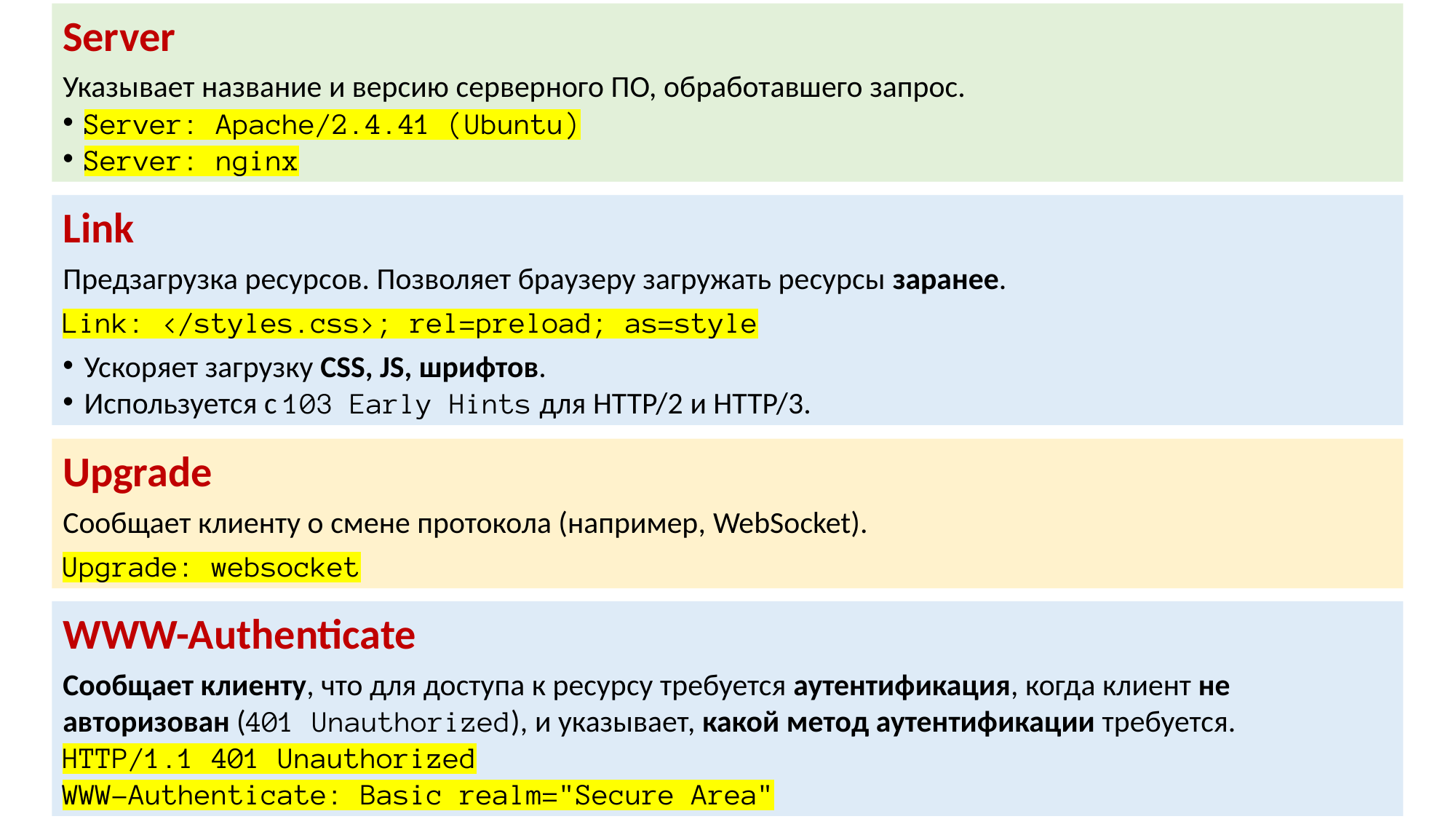

Server
Указывает название и версию серверного ПО, обработавшего запрос.
Server: Apache/2.4.41 (Ubuntu)
Server: nginx
Link
Предзагрузка ресурсов. Позволяет браузеру загружать ресурсы заранее.
Link: </styles.css>; rel=preload; as=style
Ускоряет загрузку CSS, JS, шрифтов.
Используется с 103 Early Hints для HTTP/2 и HTTP/3.
Upgrade
Сообщает клиенту о смене протокола (например, WebSocket).
Upgrade: websocket
WWW-Authenticate
Сообщает клиенту, что для доступа к ресурсу требуется аутентификация, когда клиент не авторизован (401 Unauthorized), и указывает, какой метод аутентификации требуется.
HTTP/1.1 401 Unauthorized
WWW-Authenticate: Basic realm="Secure Area"